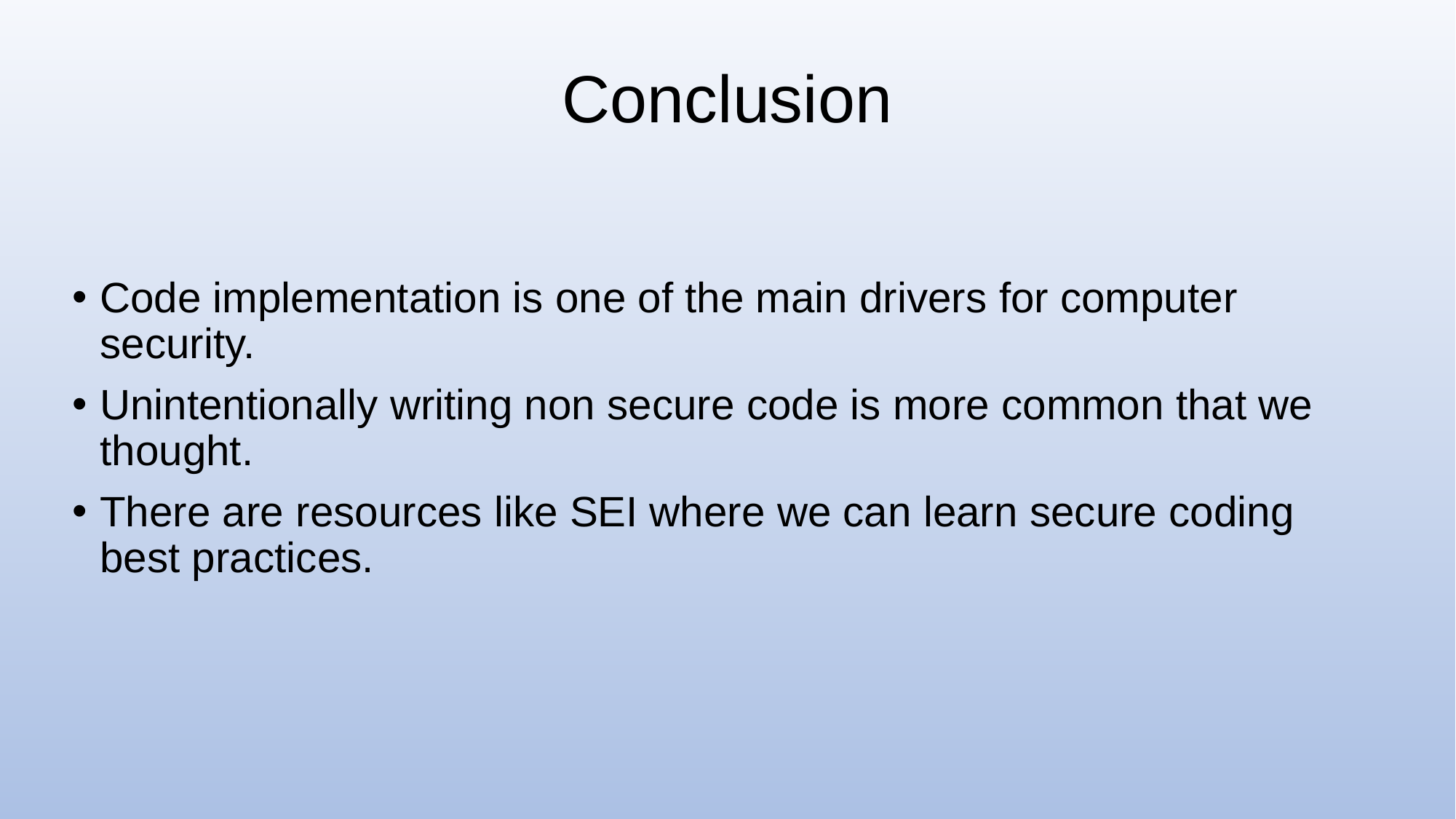

# Conclusion
Code implementation is one of the main drivers for computer security.
Unintentionally writing non secure code is more common that we thought.
There are resources like SEI where we can learn secure coding best practices.